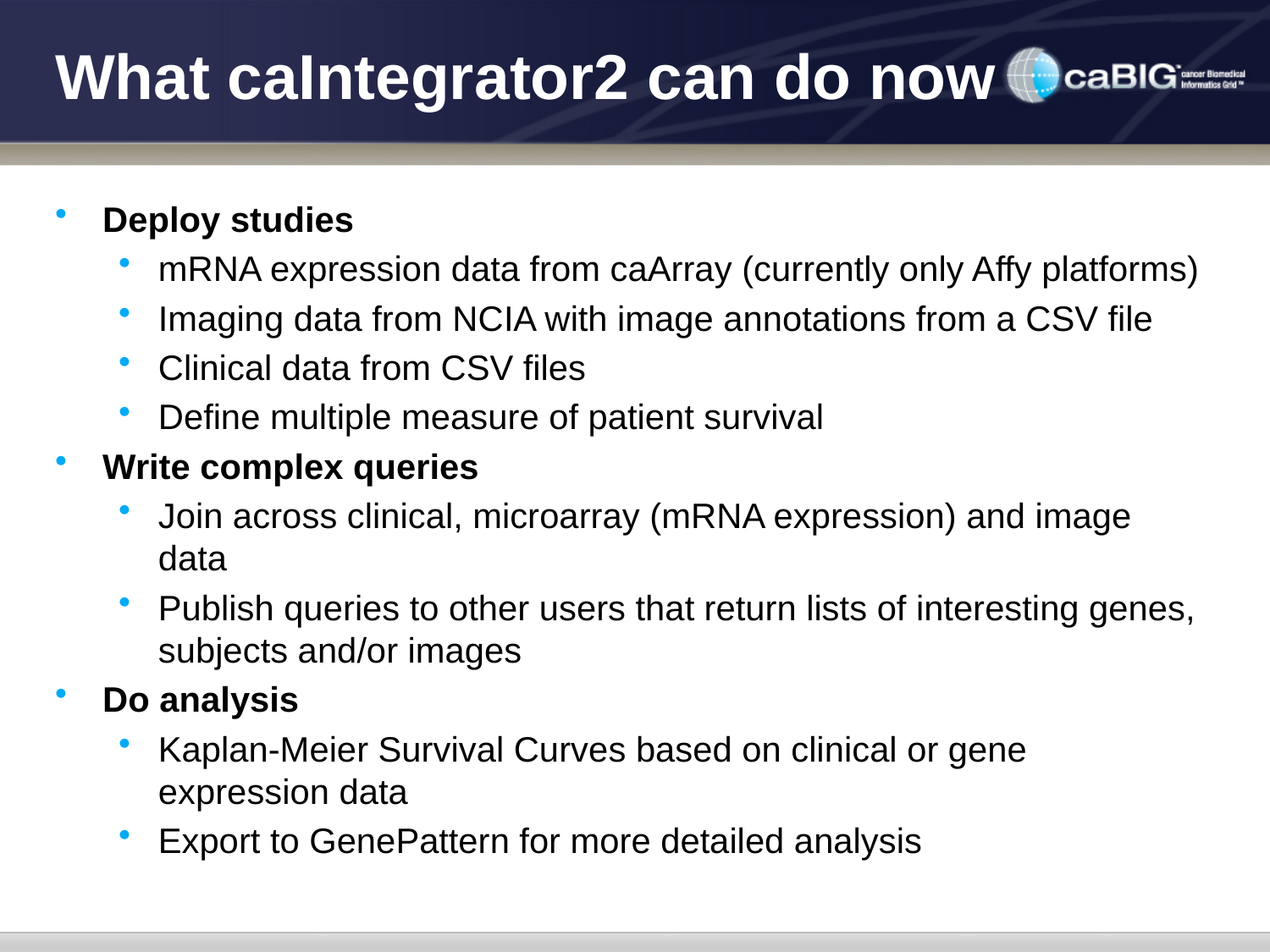

# What caIntegrator2 can do now
Deploy studies
mRNA expression data from caArray (currently only Affy platforms)
Imaging data from NCIA with image annotations from a CSV file
Clinical data from CSV files
Define multiple measure of patient survival
Write complex queries
Join across clinical, microarray (mRNA expression) and image data
Publish queries to other users that return lists of interesting genes, subjects and/or images
Do analysis
Kaplan-Meier Survival Curves based on clinical or gene expression data
Export to GenePattern for more detailed analysis